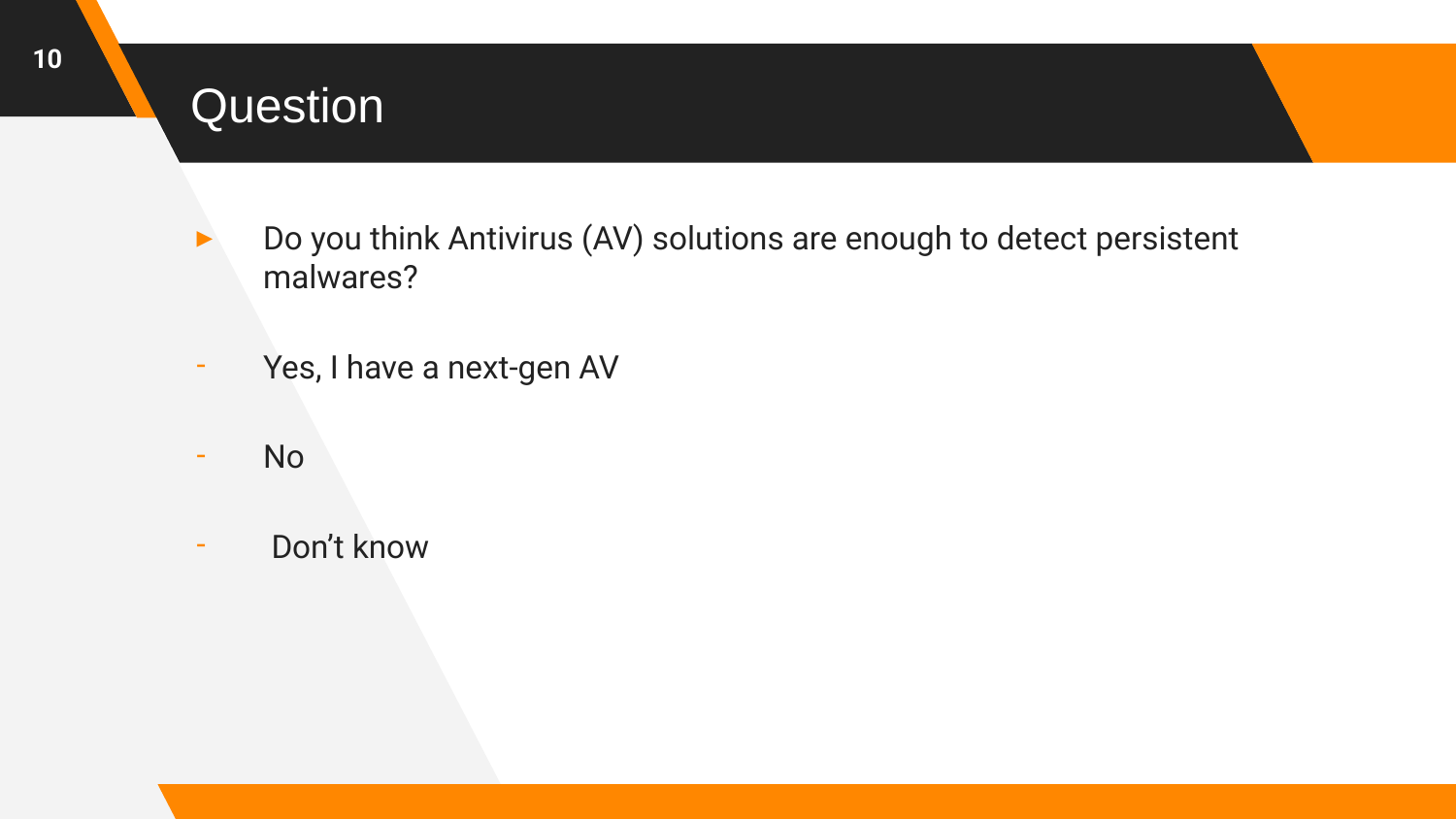

10
# Question
Do you think Antivirus (AV) solutions are enough to detect persistent malwares?
Yes, I have a next-gen AV
No
 Don’t know